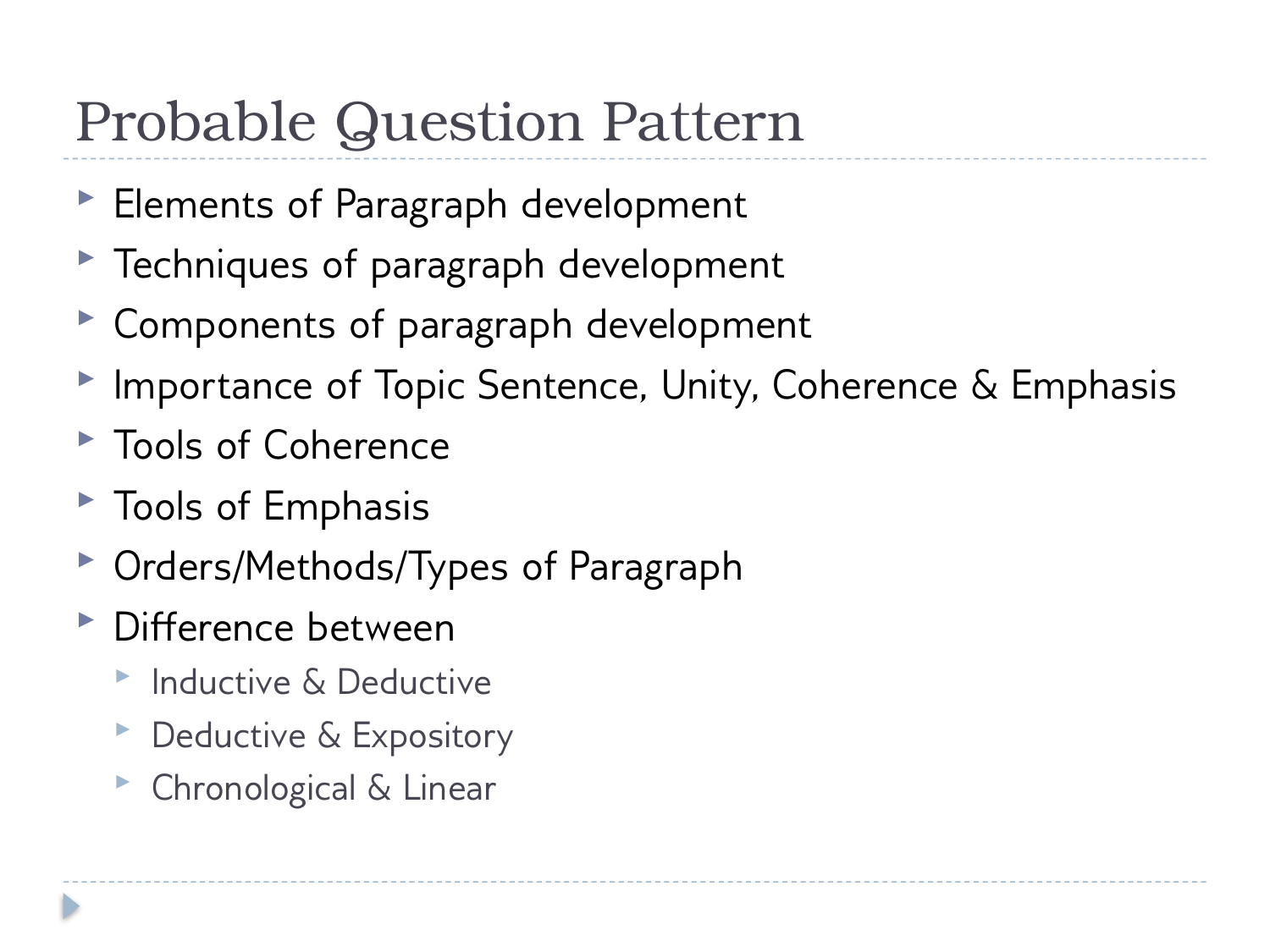

# Probable Question Pattern
Elements of Paragraph development
Techniques of paragraph development
Components of paragraph development
Importance of Topic Sentence, Unity, Coherence & Emphasis
Tools of Coherence
Tools of Emphasis
Orders/Methods/Types of Paragraph
Difference between
Inductive & Deductive
Deductive & Expository
Chronological & Linear